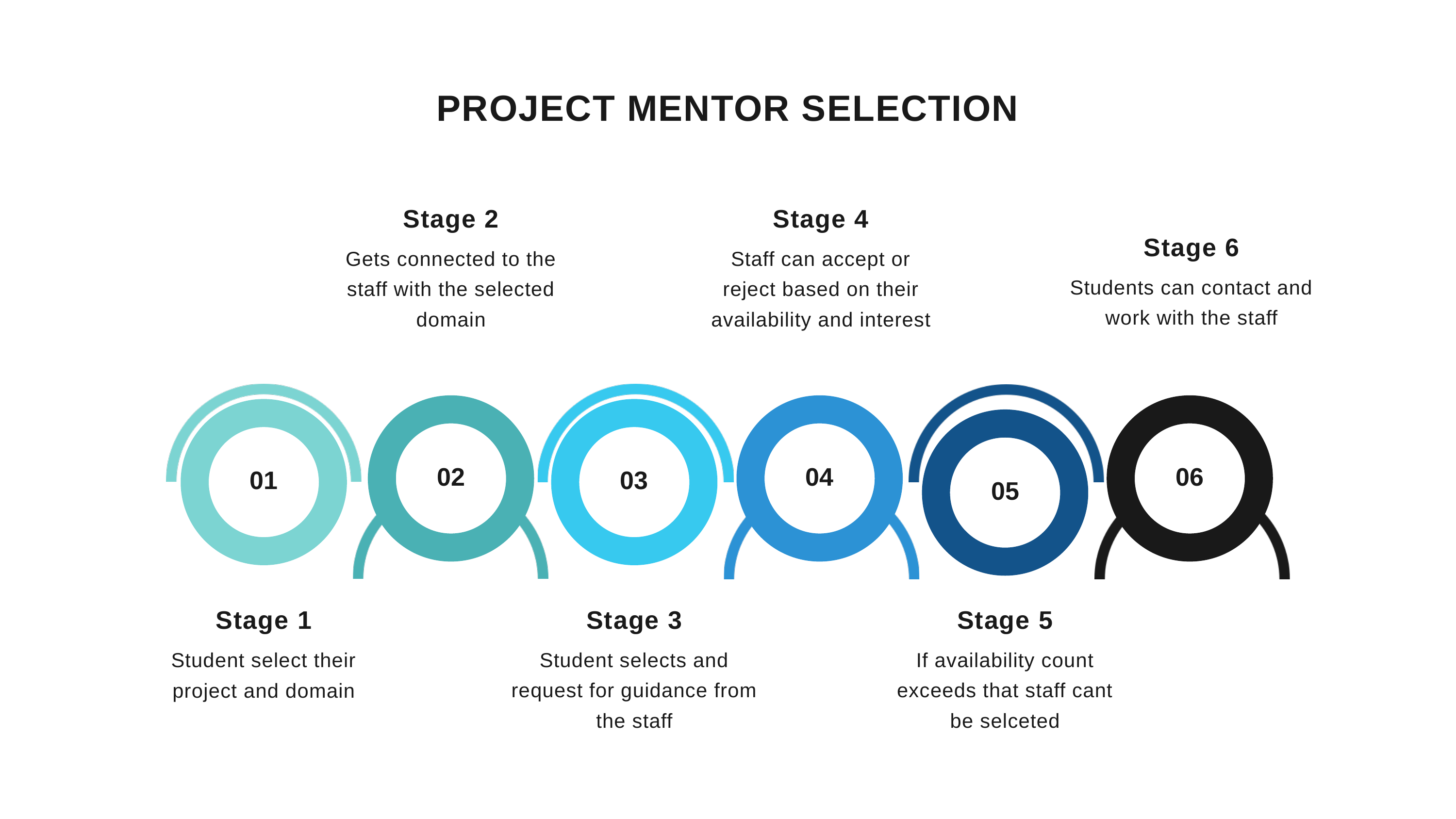

PROJECT MENTOR SELECTION
Stage 2
Gets connected to the staff with the selected domain
Stage 4
Staff can accept or reject based on their availability and interest
Stage 6
Students can contact and work with the staff

02

04

06

01

03

05

Stage 3
Student selects and request for guidance from the staff
Stage 5
If availability count exceeds that staff cant be selceted
Stage 1
Student select their project and domain